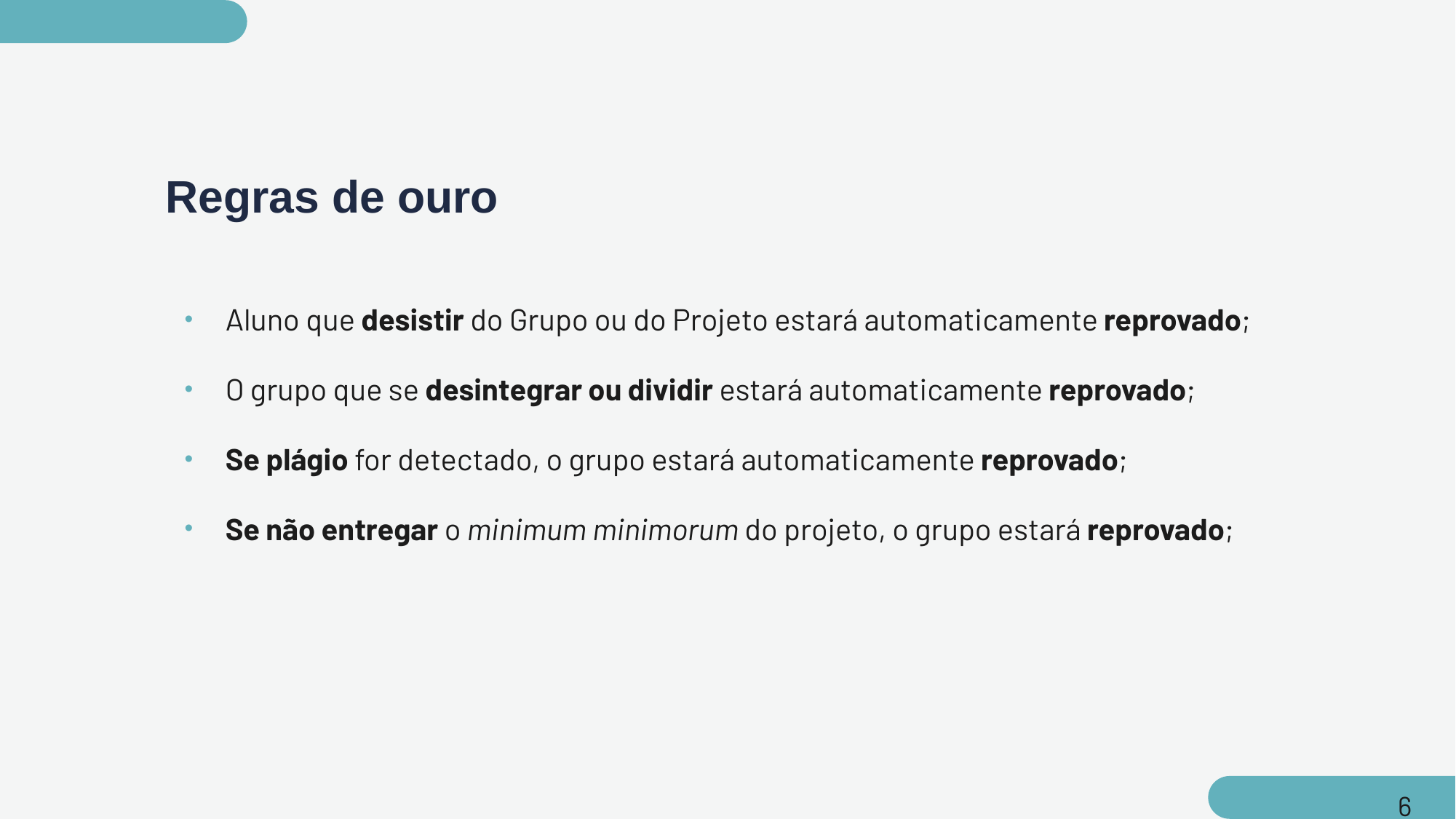

# Regras de ouro
Aluno que desistir do Grupo ou do Projeto estará automaticamente reprovado;
O grupo que se desintegrar ou dividir estará automaticamente reprovado;
Se plágio for detectado, o grupo estará automaticamente reprovado;
Se não entregar o minimum minimorum do projeto, o grupo estará reprovado;

6